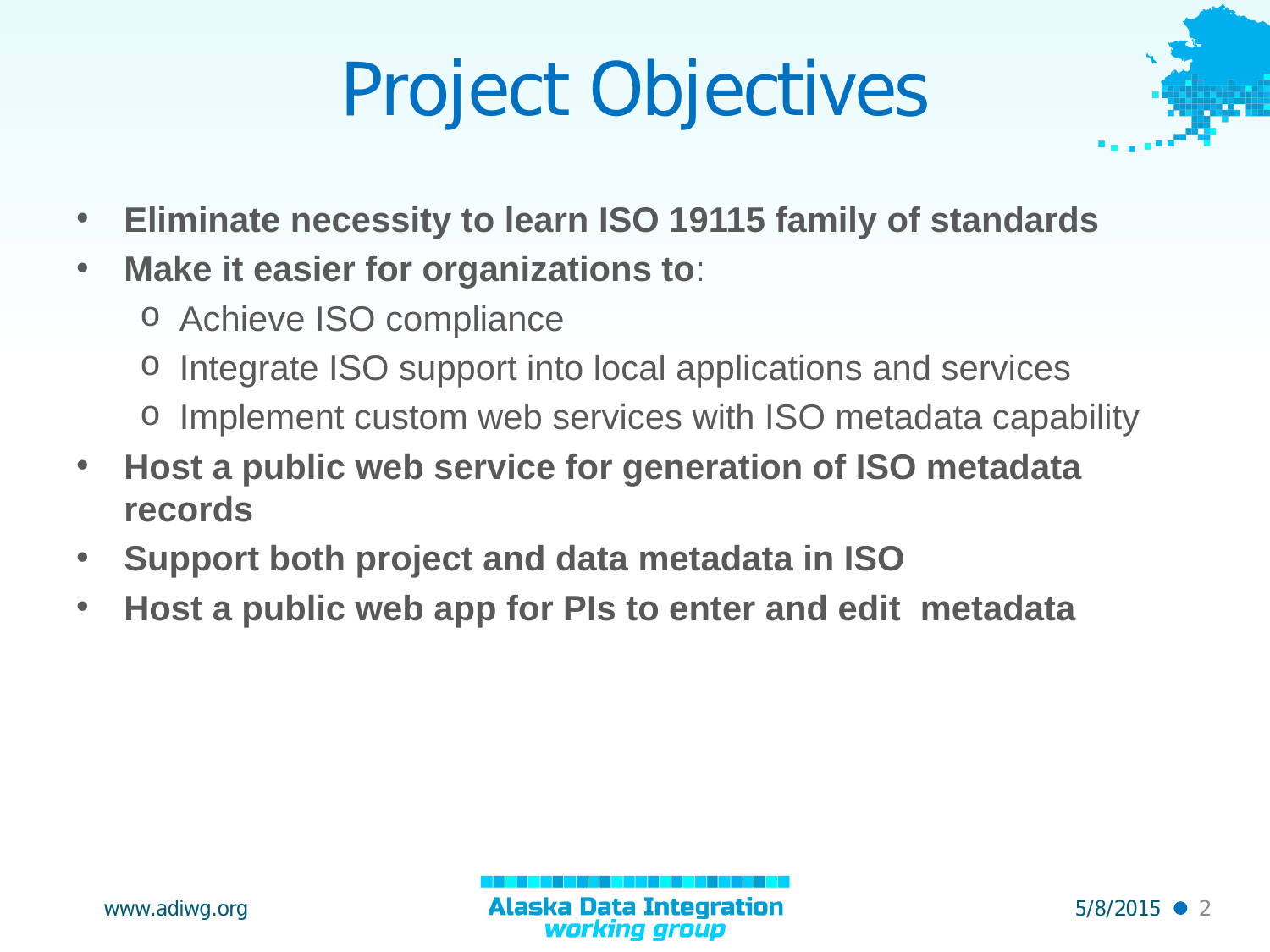

# Project Objectives
Eliminate necessity to learn ISO 19115 family of standards
Make it easier for organizations to:
Achieve ISO compliance
Integrate ISO support into local applications and services
Implement custom web services with ISO metadata capability
Host a public web service for generation of ISO metadata records
Support both project and data metadata in ISO
Host a public web app for PIs to enter and edit  metadata
www.adiwg.org
5/8/2015
2